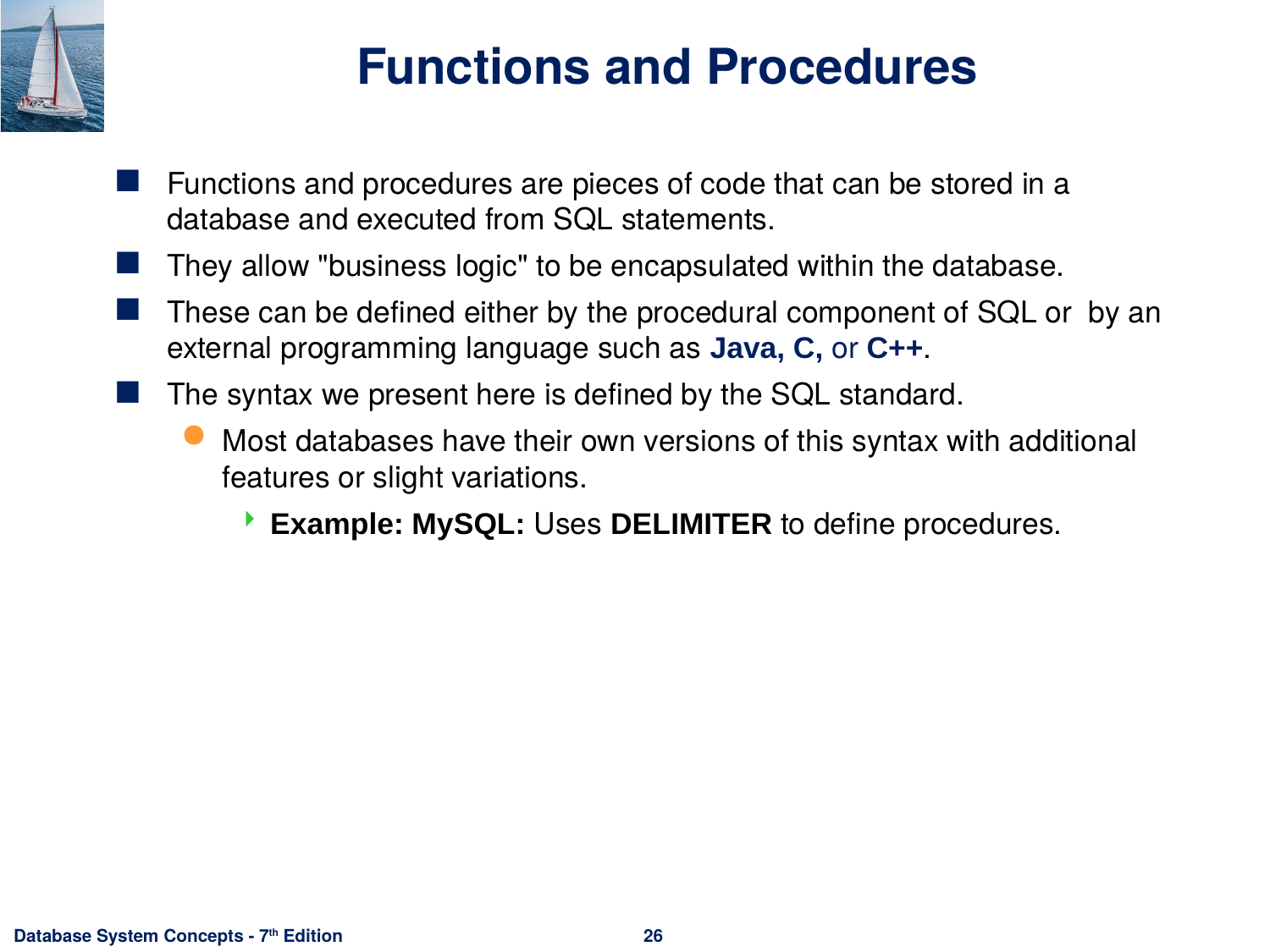

# Functions and Procedures
Functions and procedures are pieces of code that can be stored in a database and executed from SQL statements.
They allow "business logic" to be encapsulated within the database.
These can be defined either by the procedural component of SQL or  by an external programming language such as Java, C, or C++.
The syntax we present here is defined by the SQL standard.
Most databases have their own versions of this syntax with additional features or slight variations.
Example: MySQL: Uses DELIMITER to define procedures.